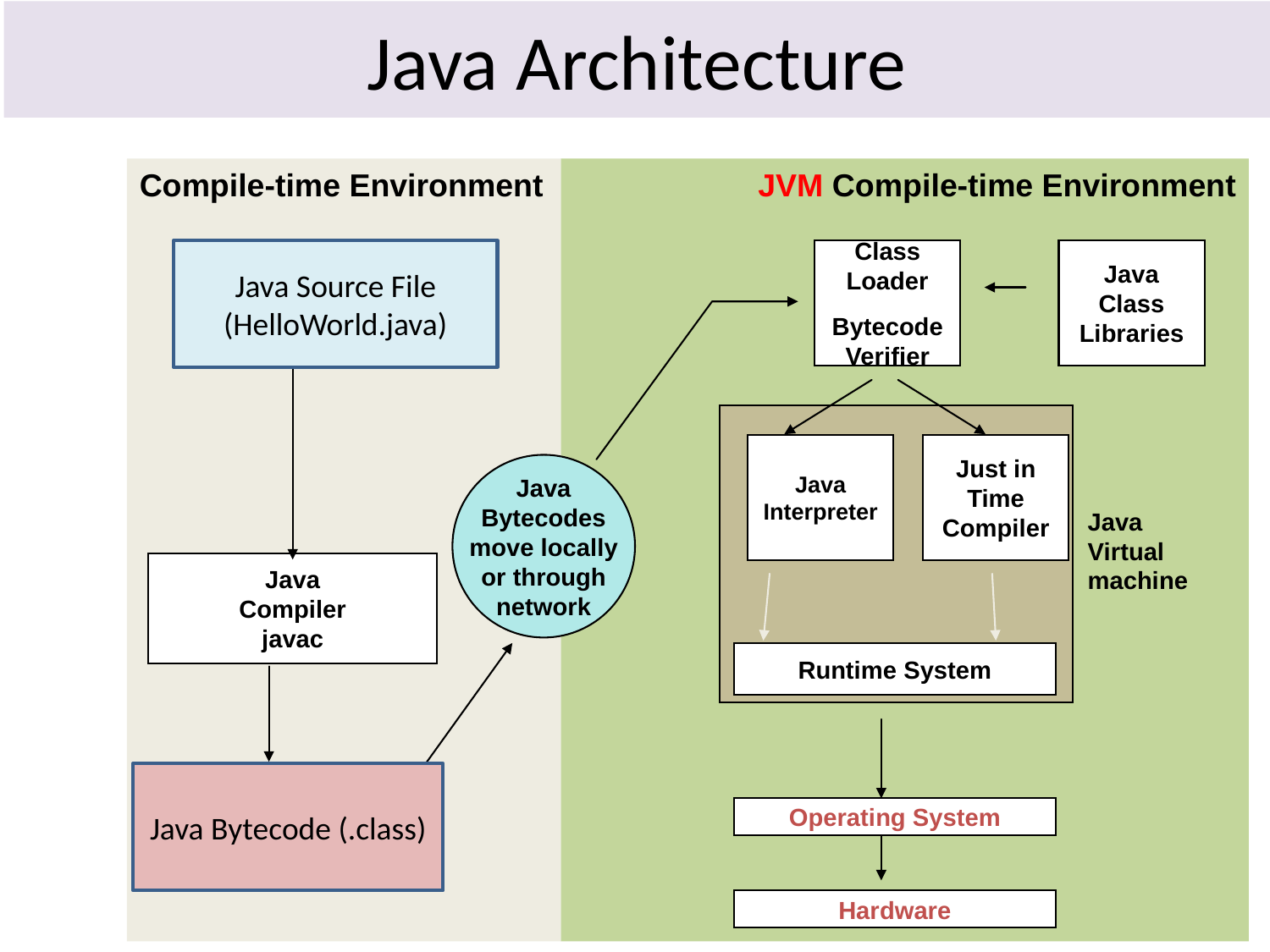

# Java Architecture
Compile-time Environment
JVM Compile-time Environment
Java Source File
(HelloWorld.java)
Class Loader
Bytecode
Verifier
Java Class
Libraries

Java
Interpreter
Just in Time
Compiler
Java
Bytecodes
move locally
or through
network
Java
Virtual
machine
Java
Compiler
javac

Runtime System

Java Bytecode (.class)
Operating System

Hardware